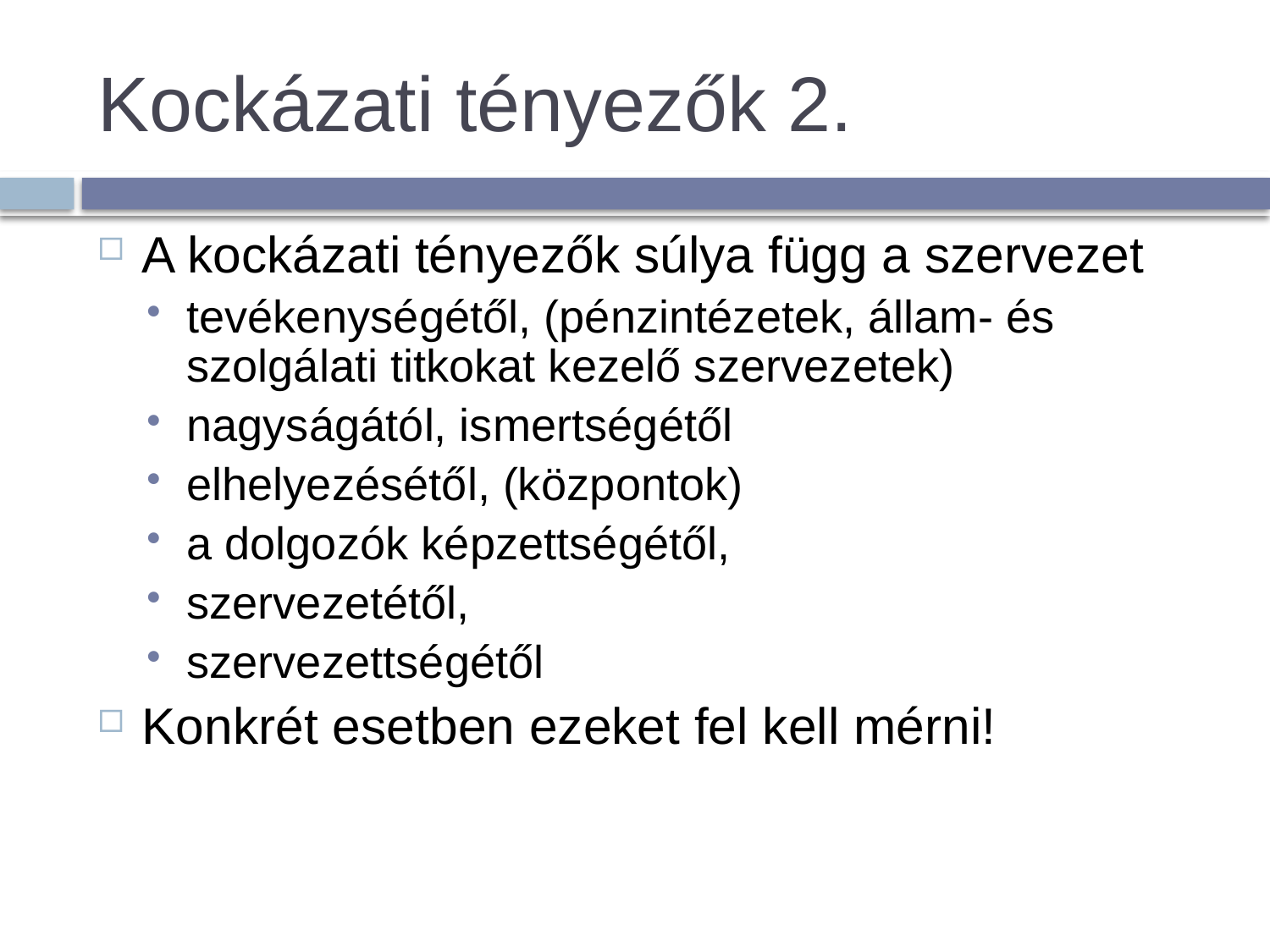

# Kockázati tényezők 2.
A kockázati tényezők súlya függ a szervezet
tevékenységétől, (pénzintézetek, állam- és szolgálati titkokat kezelő szervezetek)
nagyságától, ismertségétől
elhelyezésétől, (központok)
a dolgozók képzettségétől,
szervezetétől,
szervezettségétől
Konkrét esetben ezeket fel kell mérni!